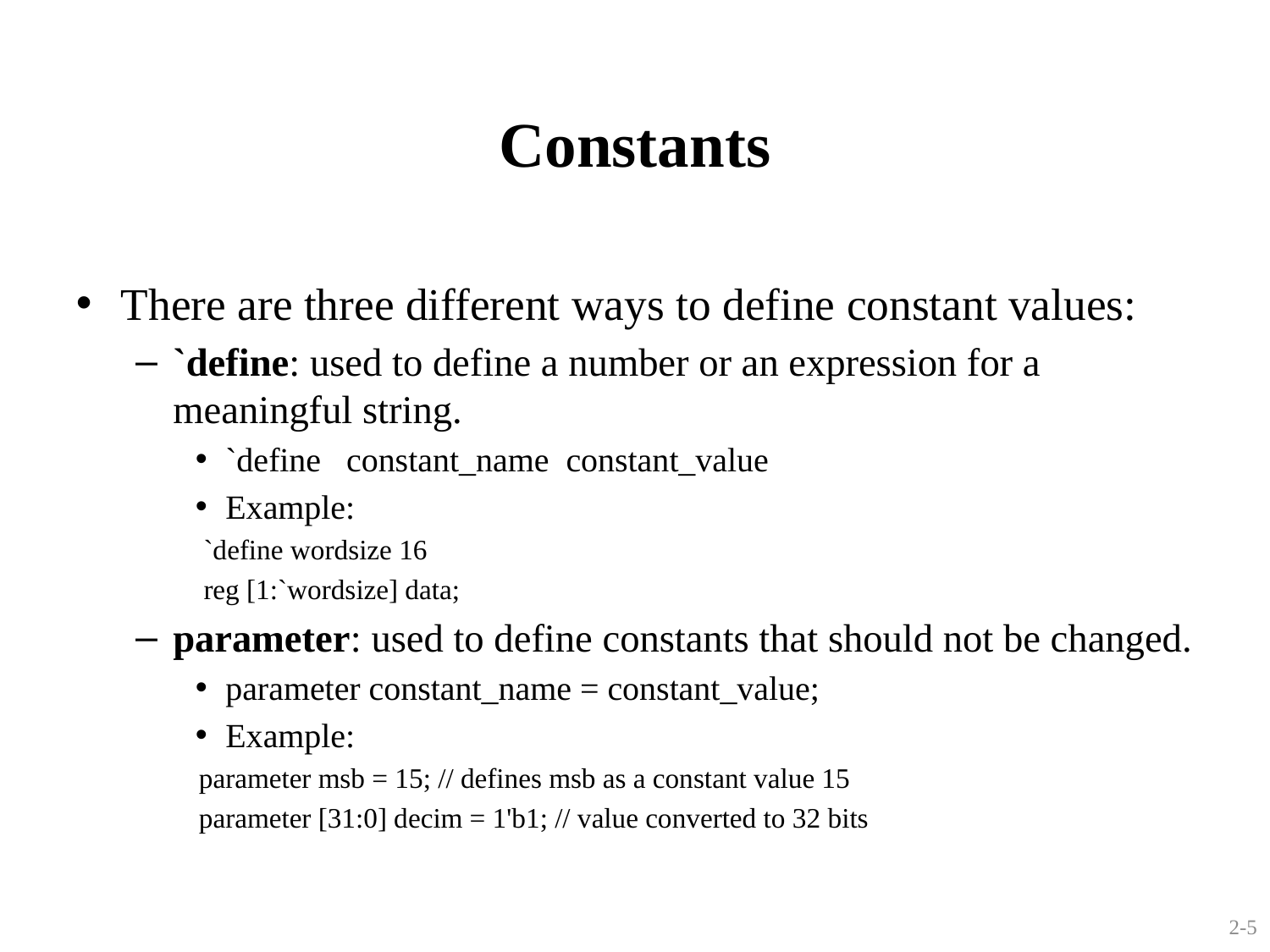

Constants
There are three different ways to define constant values:
`define: used to define a number or an expression for a meaningful string.
`define   constant_name  constant_value
Example:
`define wordsize 16
reg [1:`wordsize] data;
parameter: used to define constants that should not be changed.
parameter constant_name = constant_value;
Example:
parameter msb = 15; // defines msb as a constant value 15
parameter [31:0] decim = 1'b1; // value converted to 32 bits

2-5